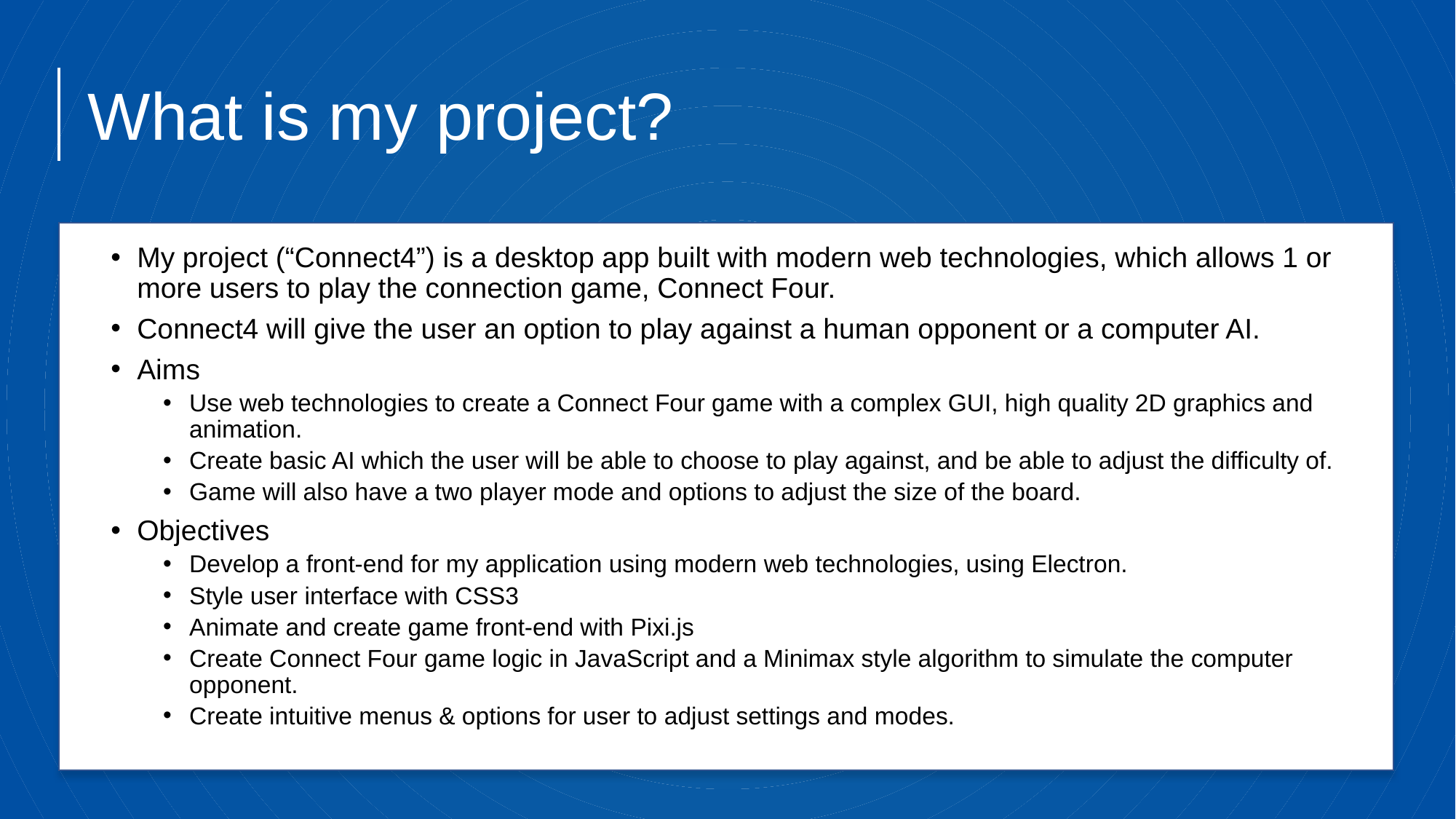

# What is my project?

My project (“Connect4”) is a desktop app built with modern web technologies, which allows 1 or more users to play the connection game, Connect Four.
Connect4 will give the user an option to play against a human opponent or a computer AI.
Aims
Use web technologies to create a Connect Four game with a complex GUI, high quality 2D graphics and animation.
Create basic AI which the user will be able to choose to play against, and be able to adjust the difficulty of.
Game will also have a two player mode and options to adjust the size of the board.
Objectives
Develop a front-end for my application using modern web technologies, using Electron.
Style user interface with CSS3
Animate and create game front-end with Pixi.js
Create Connect Four game logic in JavaScript and a Minimax style algorithm to simulate the computer opponent.
Create intuitive menus & options for user to adjust settings and modes.